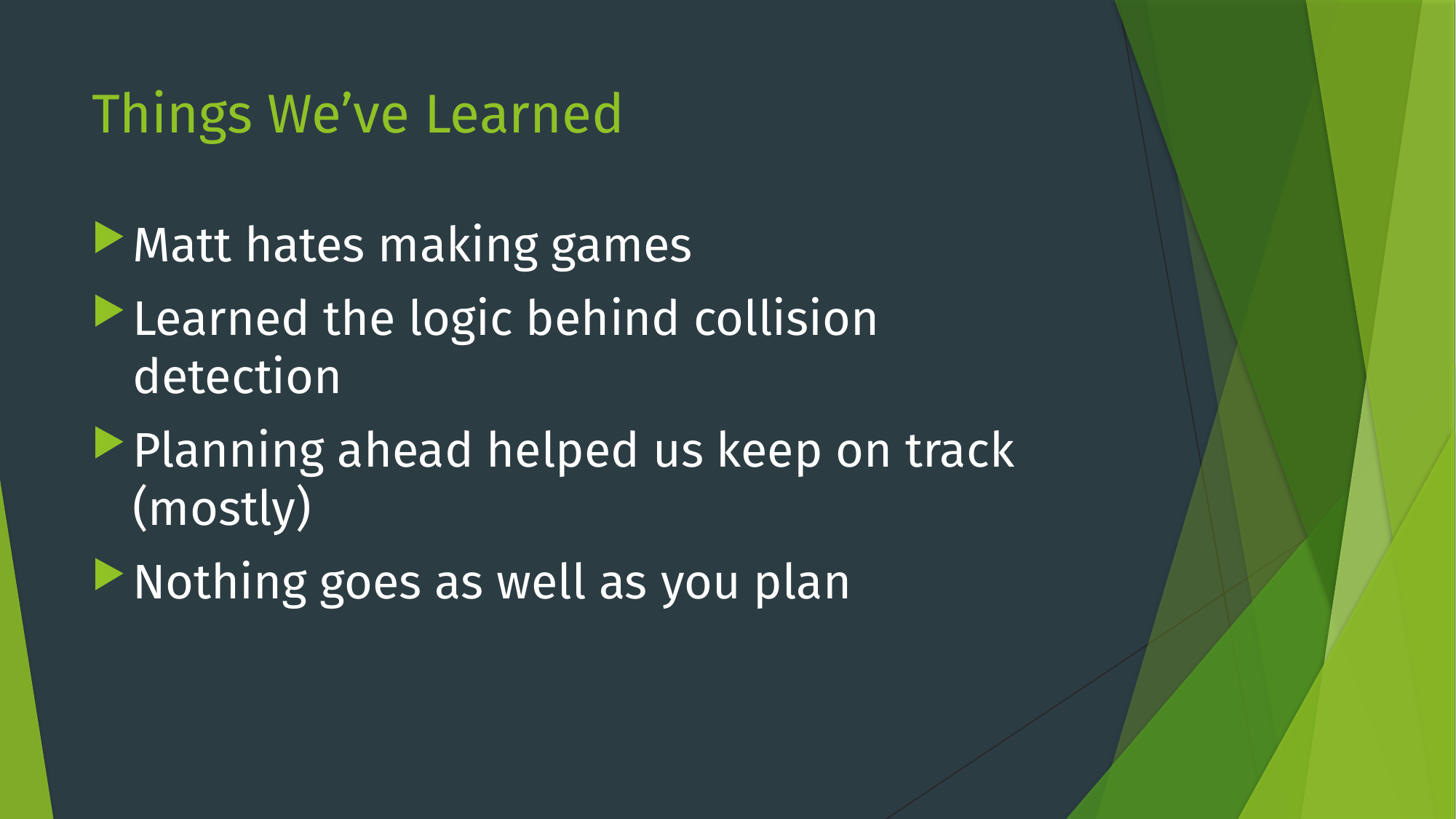

# Things We’ve Learned
Matt hates making games
Learned the logic behind collision detection
Planning ahead helped us keep on track (mostly)
Nothing goes as well as you plan